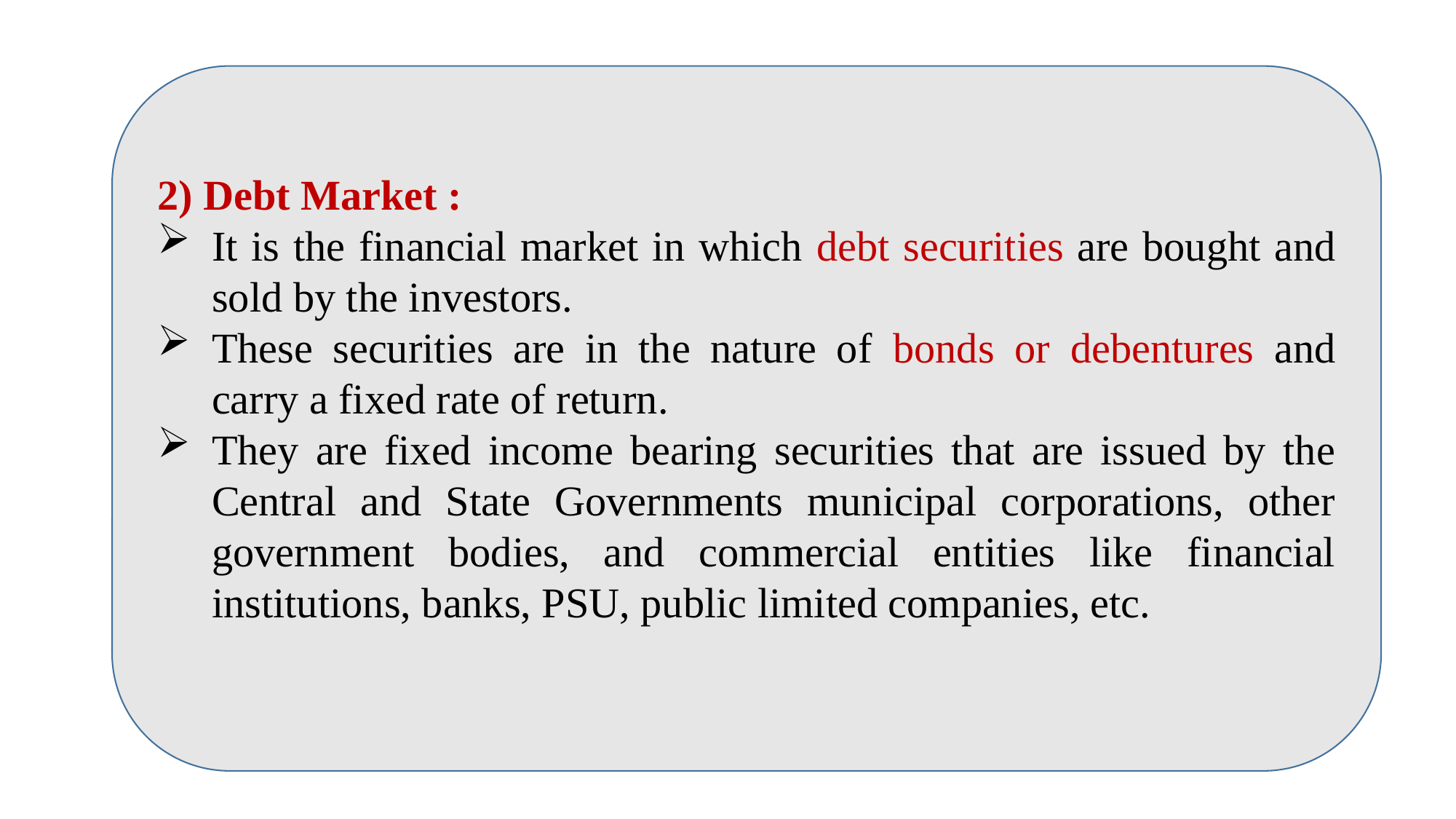

2) Debt Market :
It is the financial market in which debt securities are bought and sold by the investors.
These securities are in the nature of bonds or debentures and carry a fixed rate of return.
They are fixed income bearing securities that are issued by the Central and State Governments municipal corporations, other government bodies, and commercial entities like financial institutions, banks, PSU, public limited companies, etc.